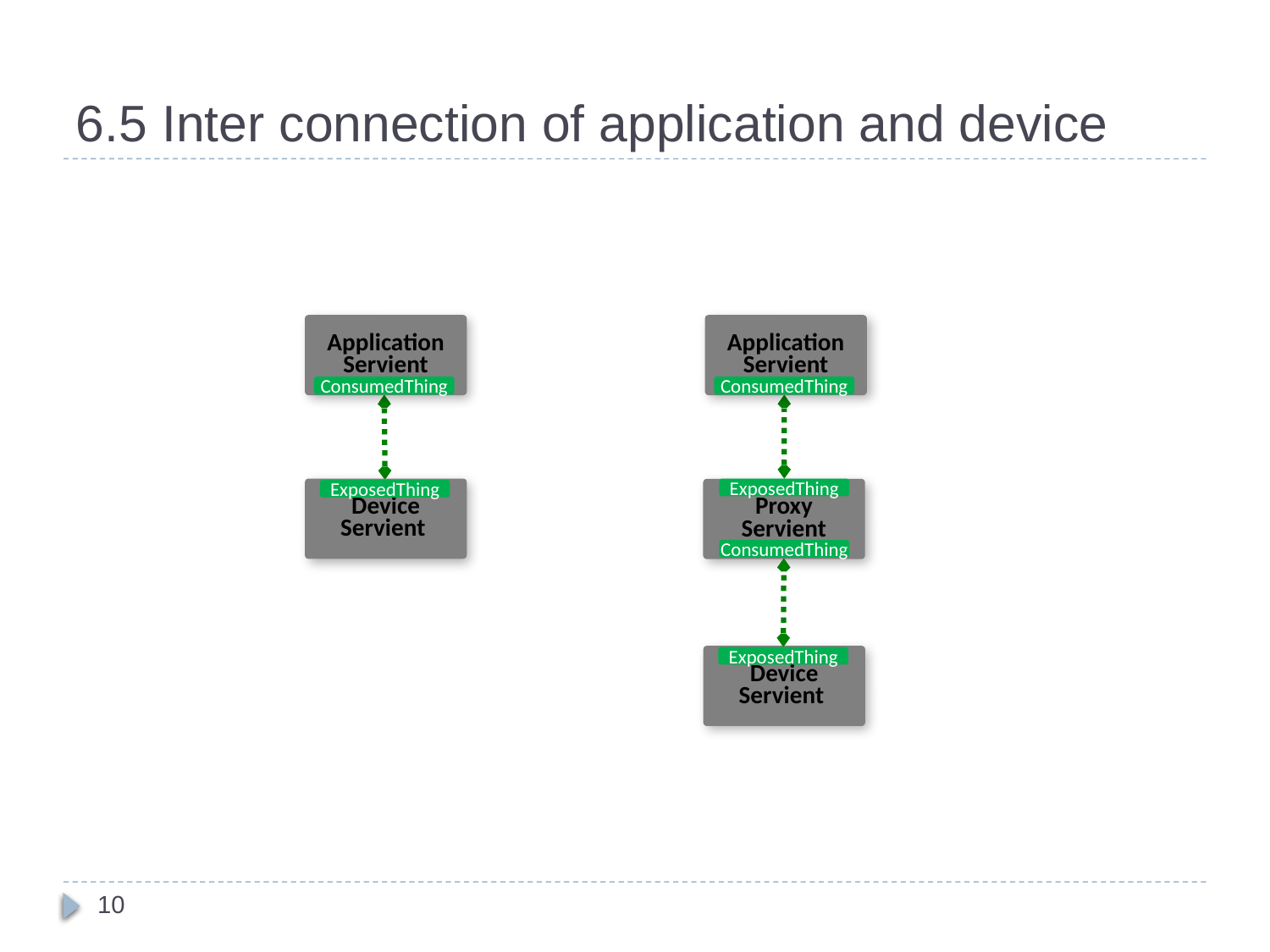

# 6.5 Inter connection of application and device
Application
Servient
Application
Servient
ConsumedThing
ConsumedThing
Device
Servient
ExposedThing
Proxy
Servient
ExposedThing
ConsumedThing
Device
Servient
ExposedThing
10